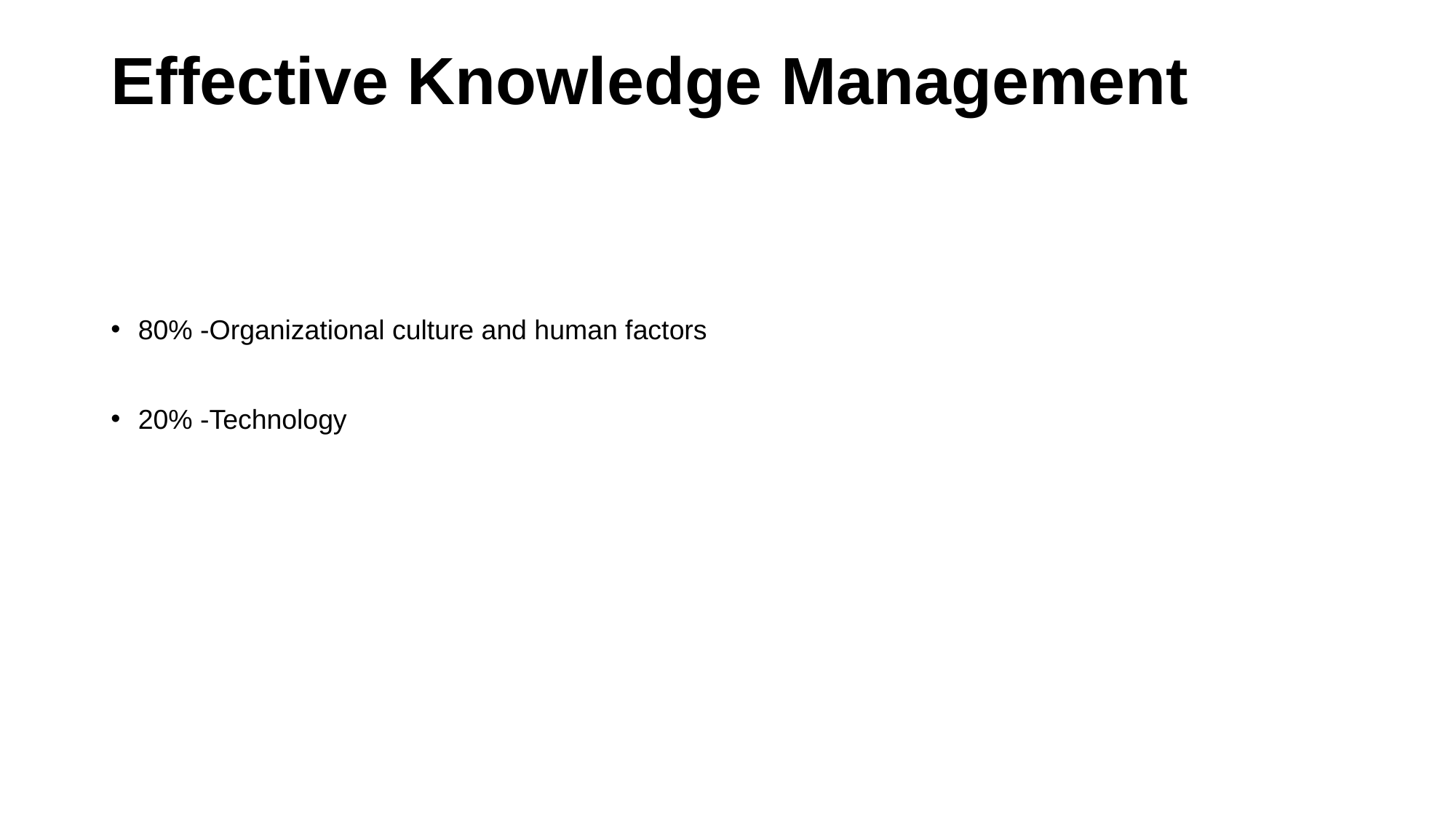

# Effective Knowledge Management

80% -Organizational culture and human factors

20% -Technology